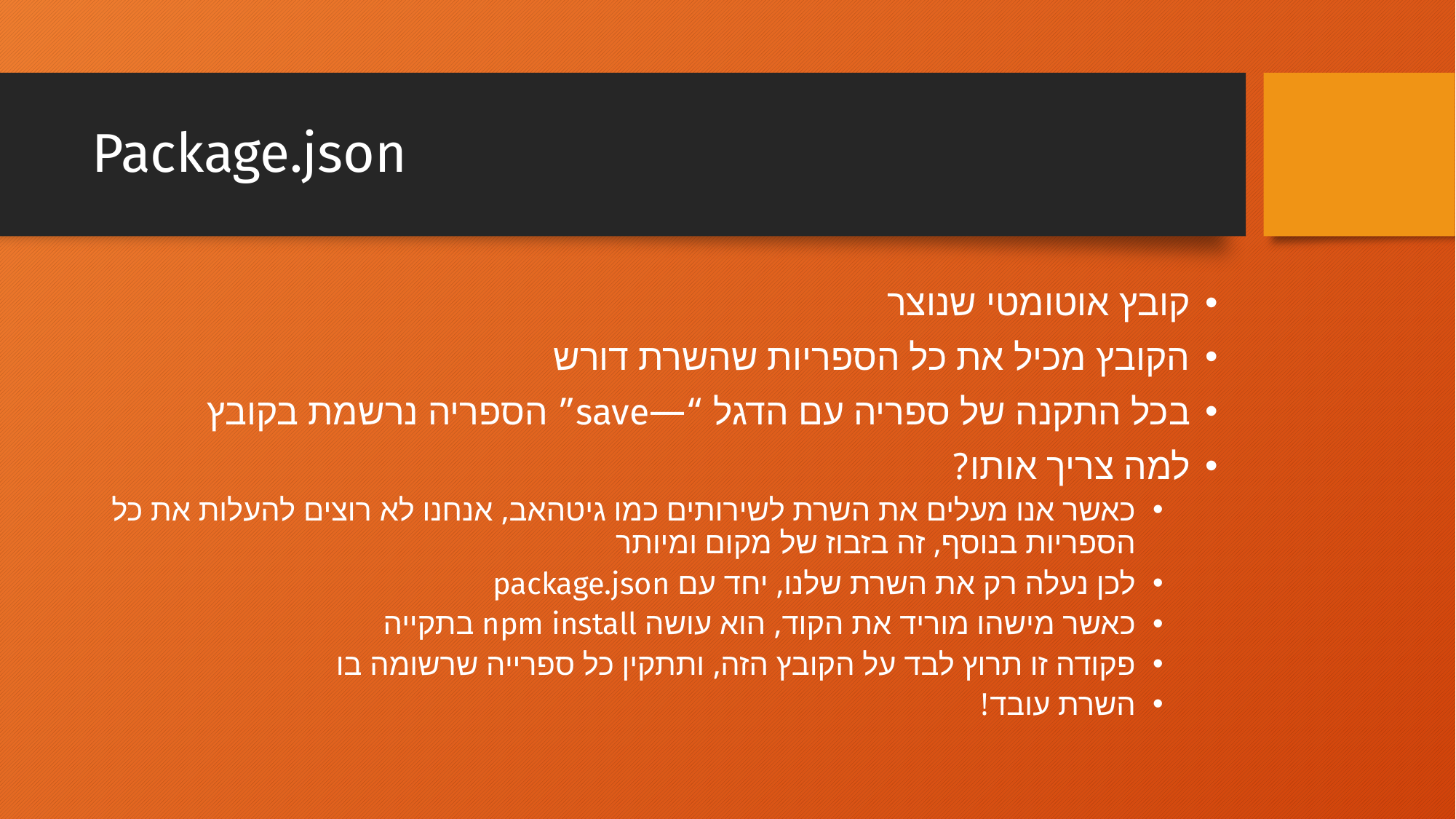

# Package.json
קובץ אוטומטי שנוצר
הקובץ מכיל את כל הספריות שהשרת דורש
בכל התקנה של ספריה עם הדגל “—save” הספריה נרשמת בקובץ
למה צריך אותו?
כאשר אנו מעלים את השרת לשירותים כמו גיטהאב, אנחנו לא רוצים להעלות את כל הספריות בנוסף, זה בזבוז של מקום ומיותר
לכן נעלה רק את השרת שלנו, יחד עם package.json
כאשר מישהו מוריד את הקוד, הוא עושה npm install בתקייה
פקודה זו תרוץ לבד על הקובץ הזה, ותתקין כל ספרייה שרשומה בו
השרת עובד!